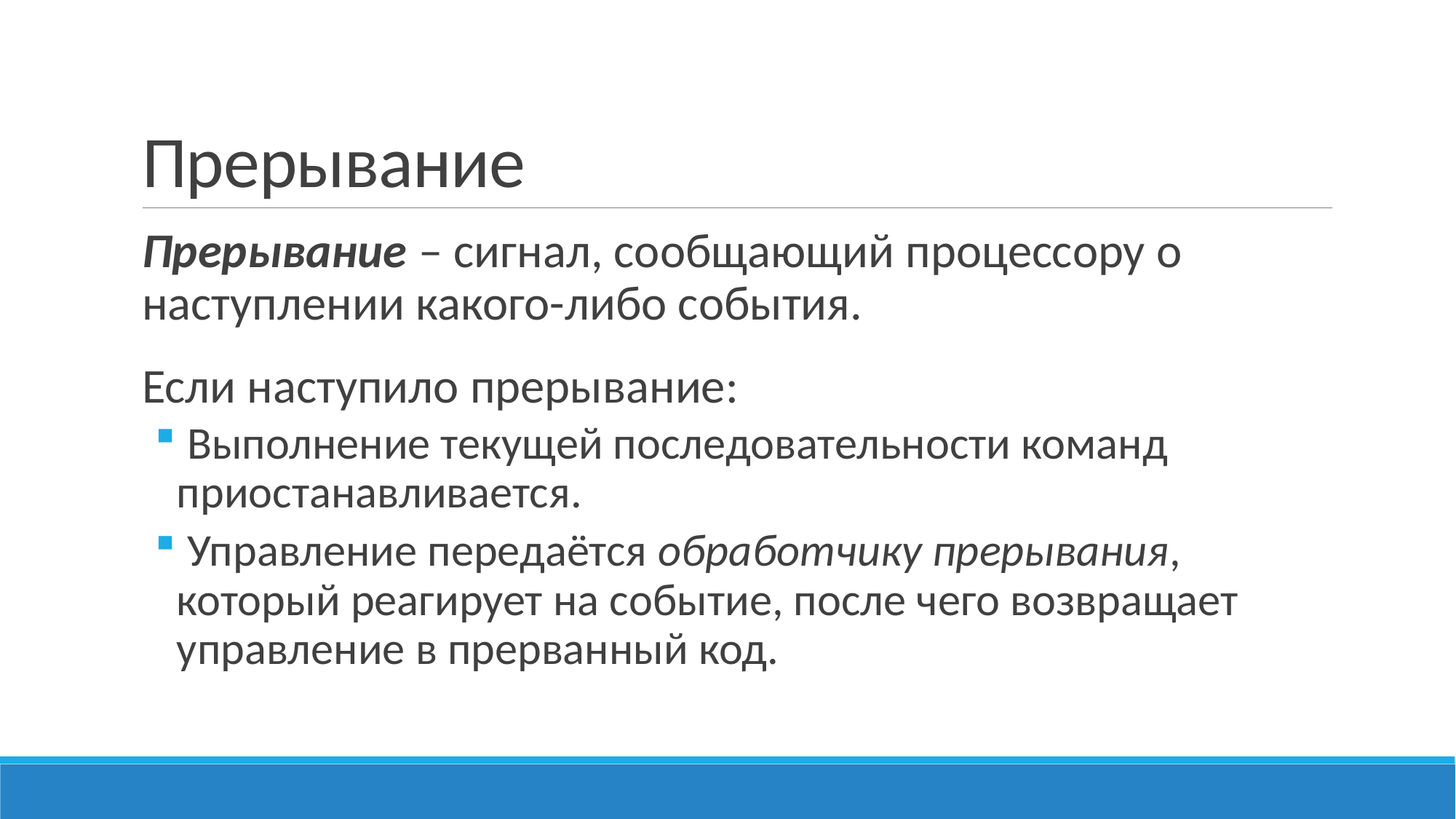

# Прерывание
Прерывание – сигнал, сообщающий процессору о наступлении какого-либо события.
Если наступило прерывание:
 Выполнение текущей последовательности команд приостанавливается.
 Управление передаётся обработчику прерывания, который реагирует на событие, после чего возвращает управление в прерванный код.